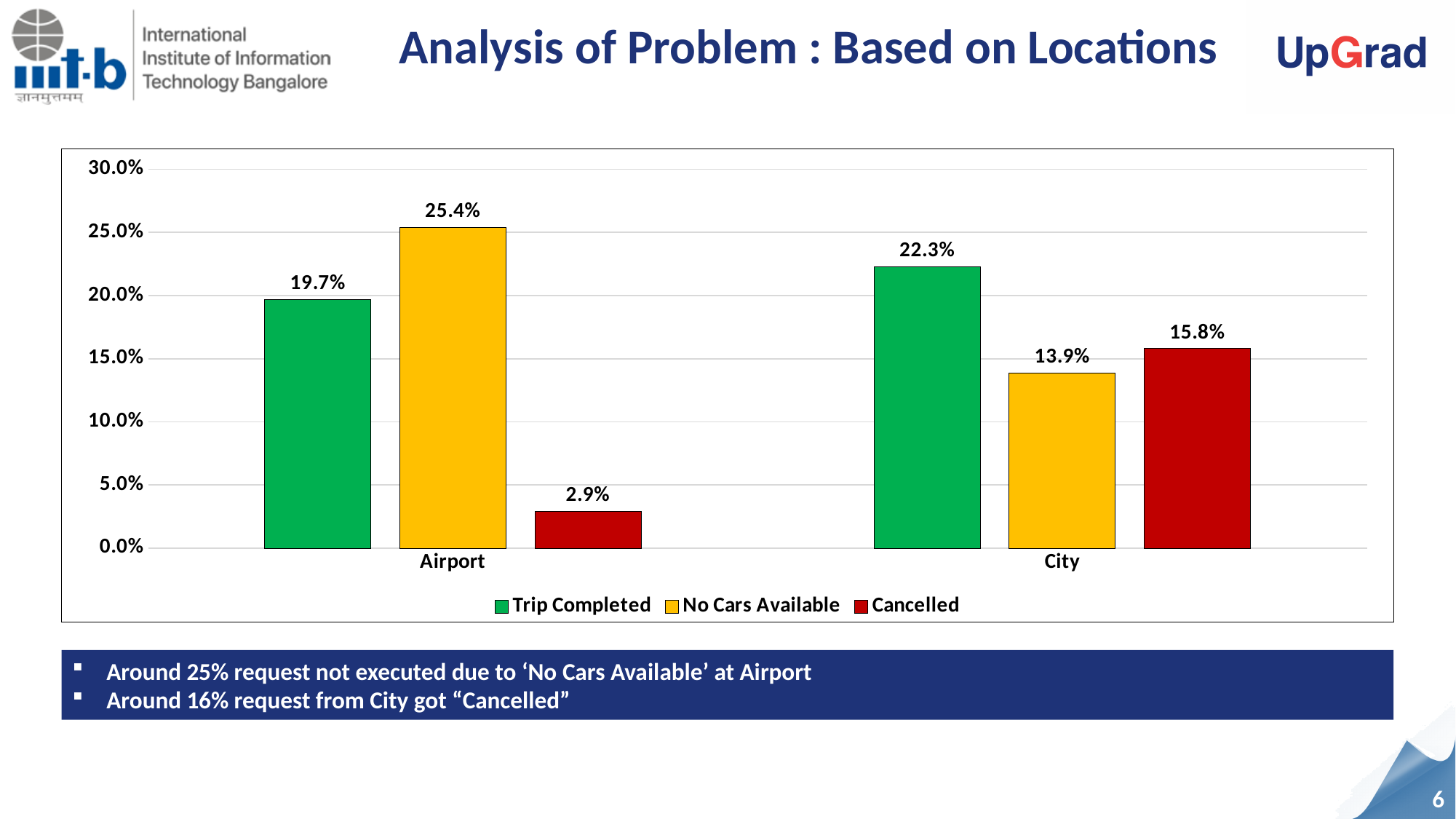

Analysis of Problem : Based on Locations

### Chart

| Category | Trip Completed | No Cars Available | Cancelled |
|---|---|---|---|
| Airport | 0.1967383246849518 | 0.25396590066716085 | 0.029355077835433653 |
| City | 0.22297998517420312 | 0.13891771682727946 | 0.1580429948109711 |
Around 25% request not executed due to ‘No Cars Available’ at Airport
Around 16% request from City got “Cancelled”
6